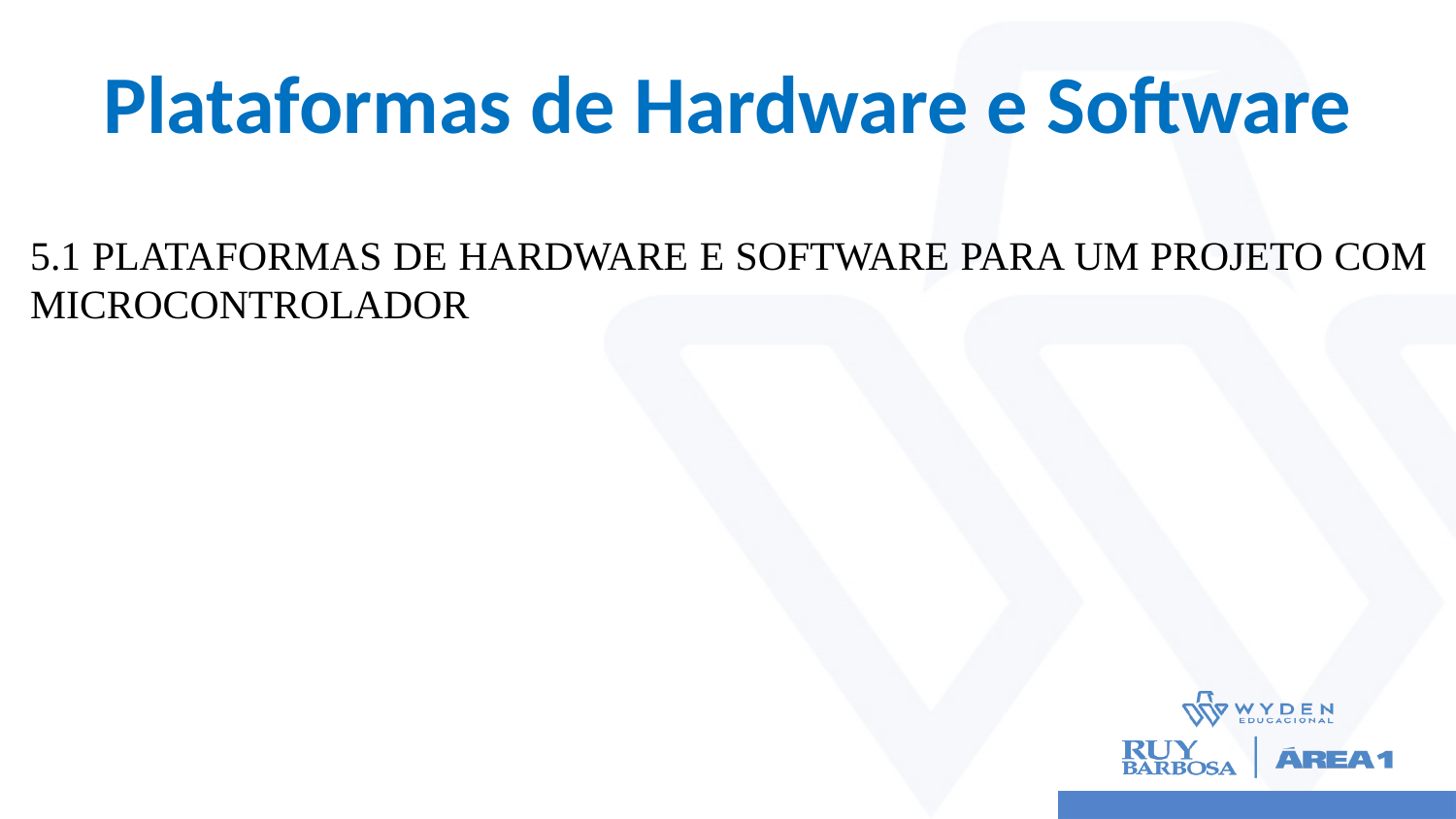

# Plataformas de Hardware e Software
5.1 PLATAFORMAS DE HARDWARE E SOFTWARE PARA UM PROJETO COM MICROCONTROLADOR